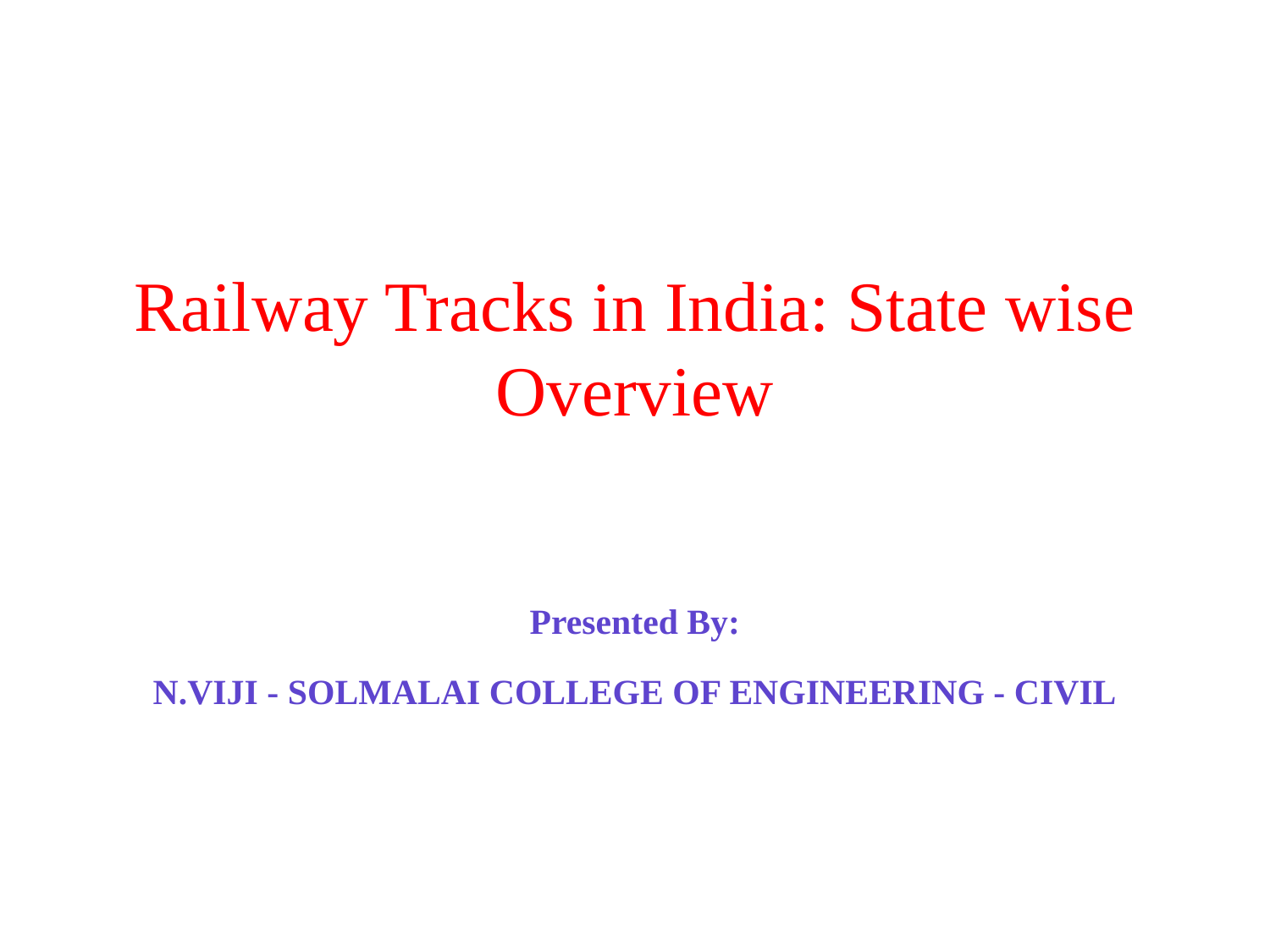

# Railway Tracks in India: State wise Overview
Presented By:
N.VIJI - SOLMALAI COLLEGE OF ENGINEERING - CIVIL